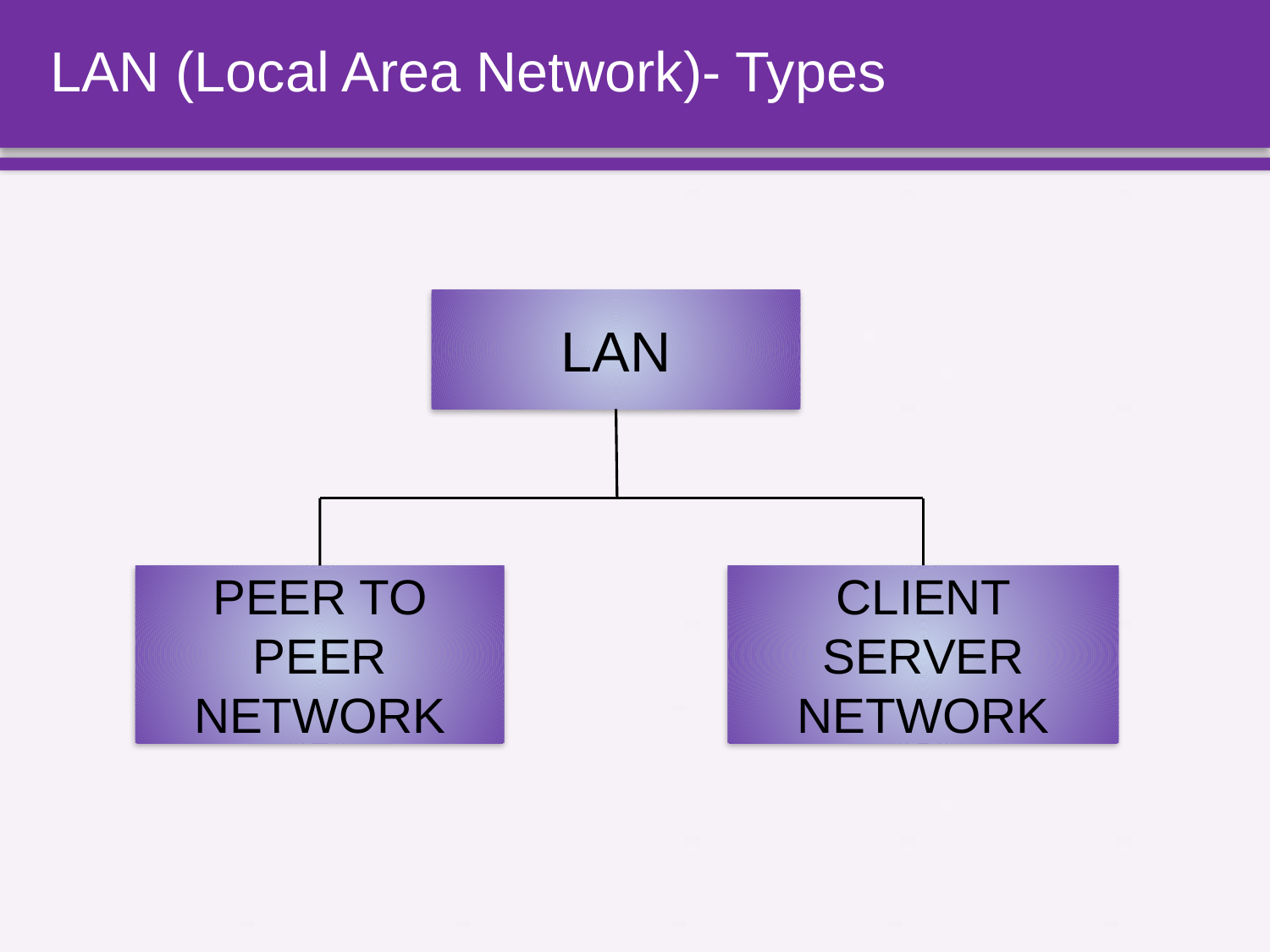

# LAN (Local Area Network)- Types
LAN
CLIENT SERVER NETWORK
PEER TO PEER NETWORK